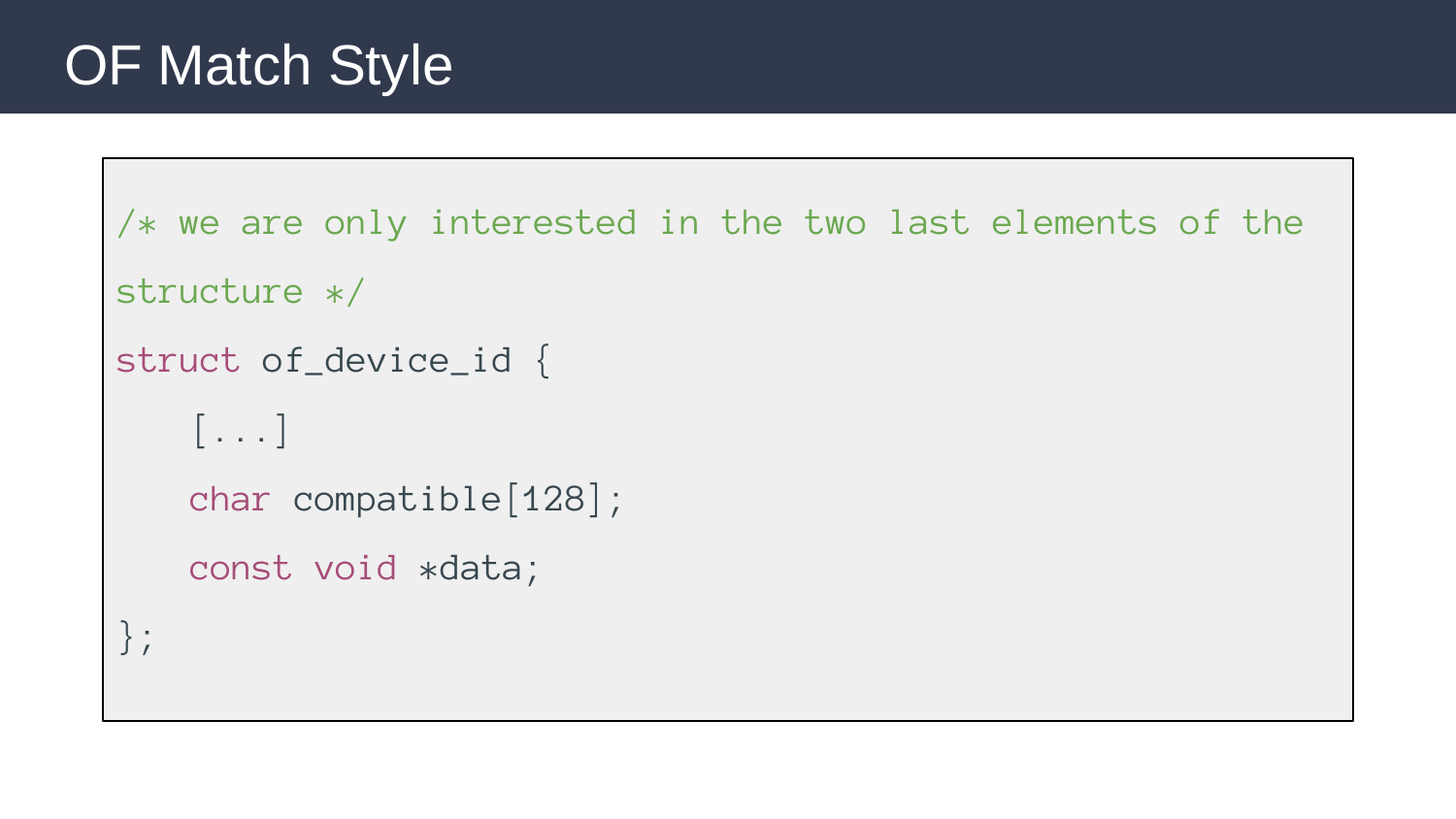

# OF Match Style

/* we are only interested in the two last elements of the structure */
struct of_device_id {
[...]
char compatible[128];
const void *data;
};